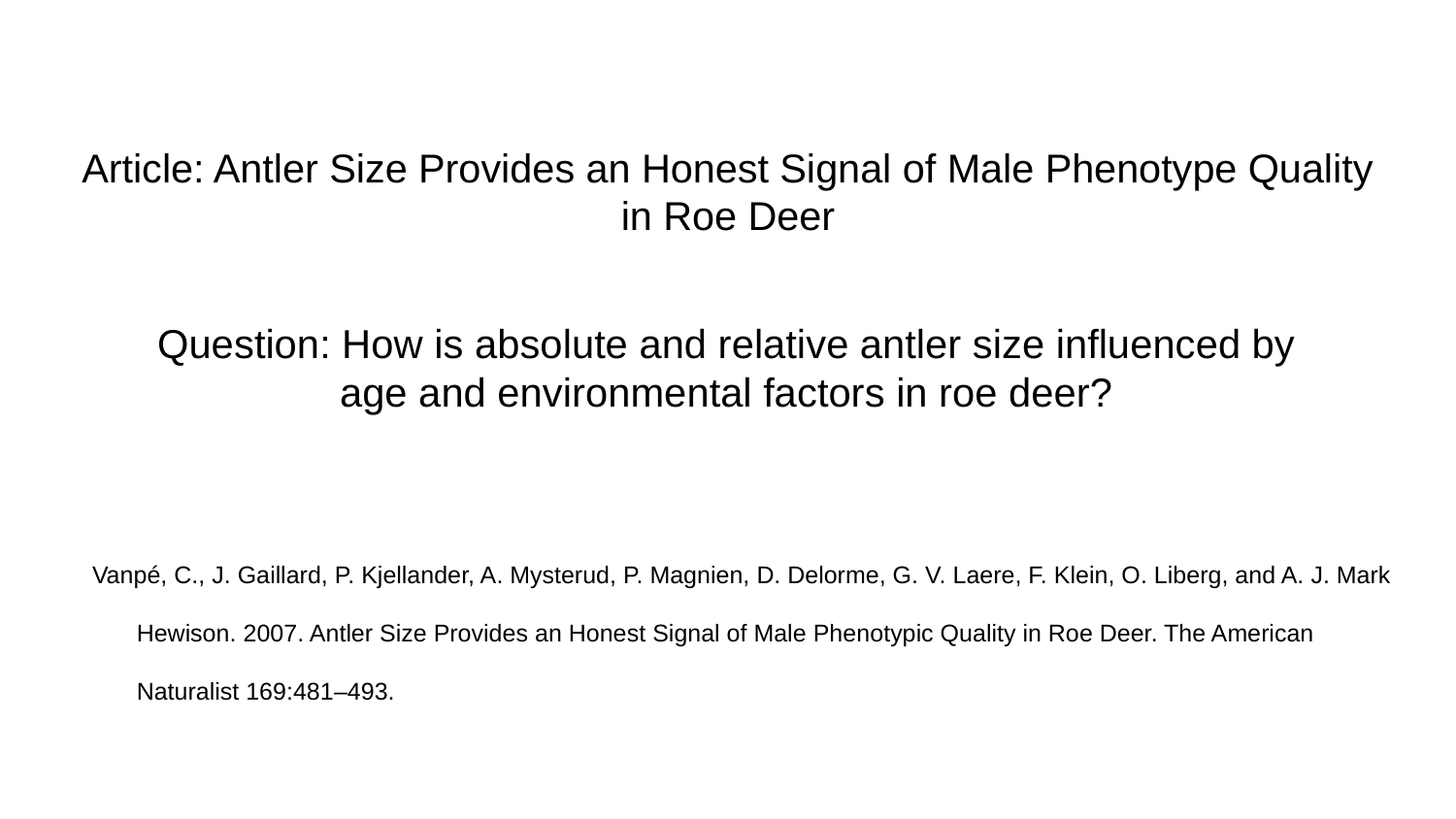

Article: Antler Size Provides an Honest Signal of Male Phenotype Quality in Roe Deer

Question: How is absolute and relative antler size influenced by age and environmental factors in roe deer?
# Vanpé, C., J. Gaillard, P. Kjellander, A. Mysterud, P. Magnien, D. Delorme, G. V. Laere, F. Klein, O. Liberg, and A. J. Mark Hewison. 2007. Antler Size Provides an Honest Signal of Male Phenotypic Quality in Roe Deer. The American Naturalist 169:481–493.